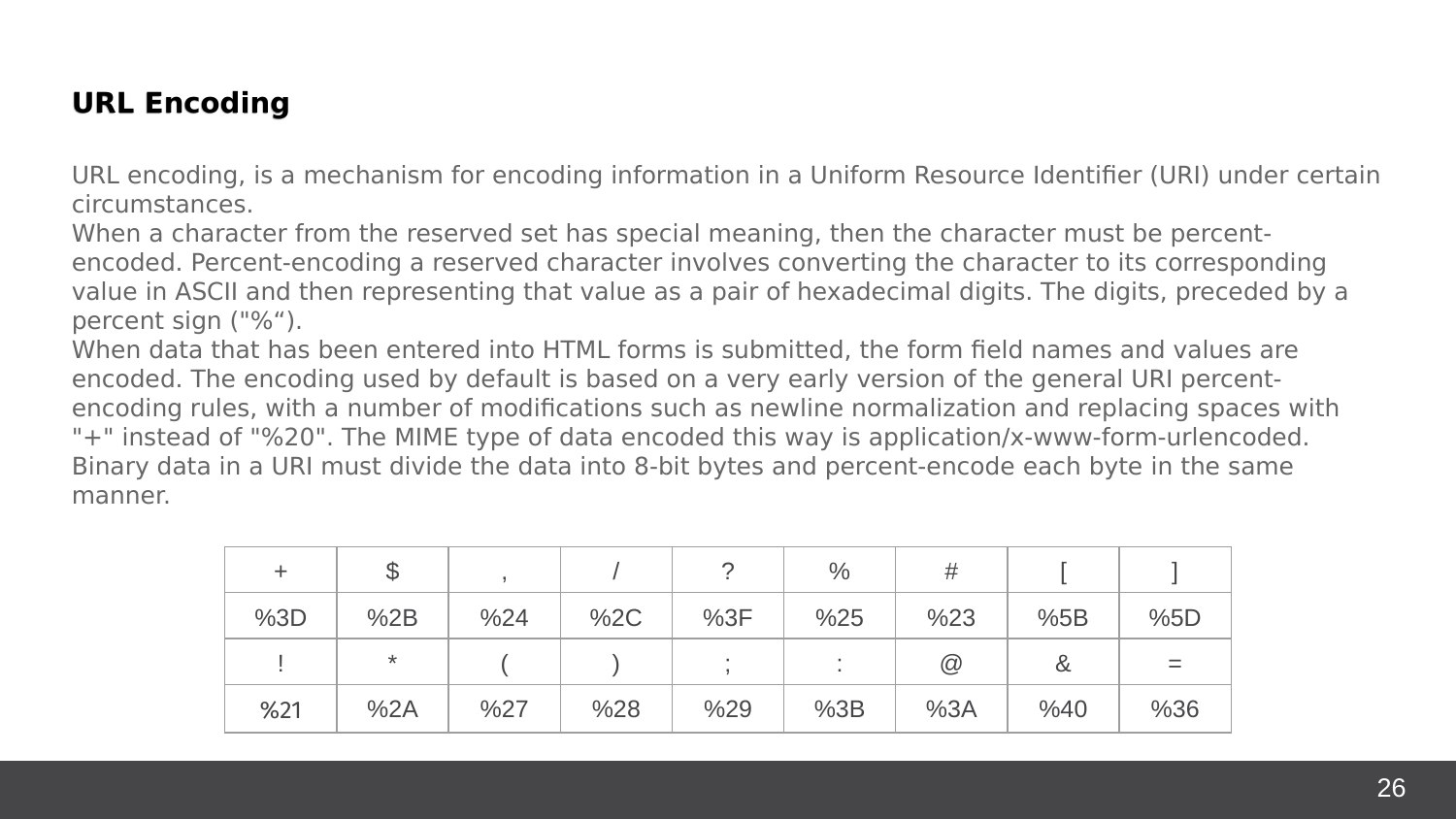

URL Encoding
URL encoding, is a mechanism for encoding information in a Uniform Resource Identifier (URI) under certain circumstances.
When a character from the reserved set has special meaning, then the character must be percent-encoded. Percent-encoding a reserved character involves converting the character to its corresponding value in ASCII and then representing that value as a pair of hexadecimal digits. The digits, preceded by a percent sign ("%“).
When data that has been entered into HTML forms is submitted, the form field names and values are encoded. The encoding used by default is based on a very early version of the general URI percent-encoding rules, with a number of modifications such as newline normalization and replacing spaces with "+" instead of "%20". The MIME type of data encoded this way is application/x-www-form-urlencoded.
Binary data in a URI must divide the data into 8-bit bytes and percent-encode each byte in the same manner.
| + | $ | , | / | ? | % | # | [ | ] |
| --- | --- | --- | --- | --- | --- | --- | --- | --- |
| %3D | %2B | %24 | %2C | %3F | %25 | %23 | %5B | %5D |
| ! | \* | ( | ) | ; | : | @ | & | = |
| %21 | %2A | %27 | %28 | %29 | %3B | %3A | %40 | %36 |
26